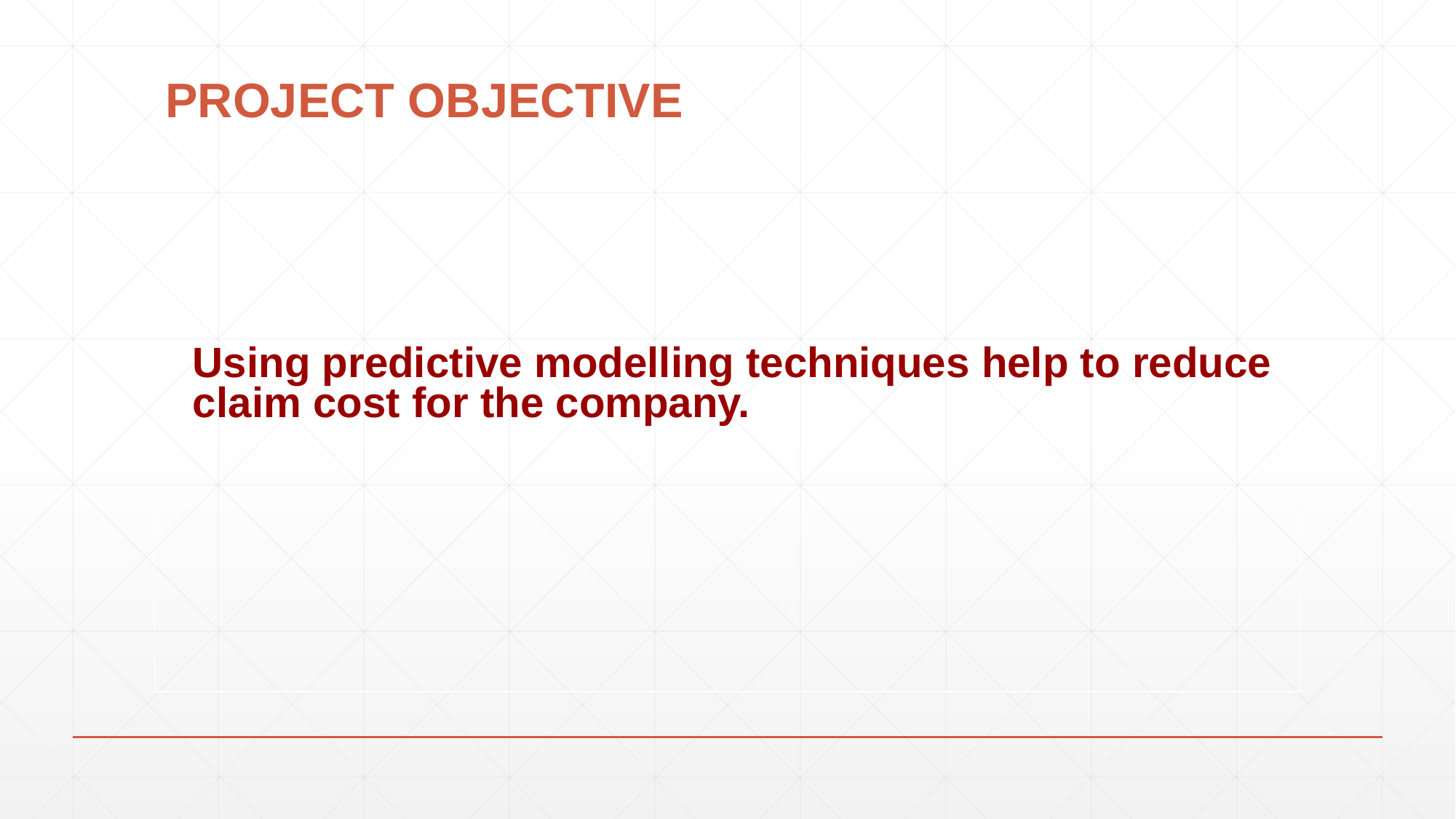

# PROJECT OBJECTIVE

Using predictive modelling techniques help to reduce claim cost for the company.